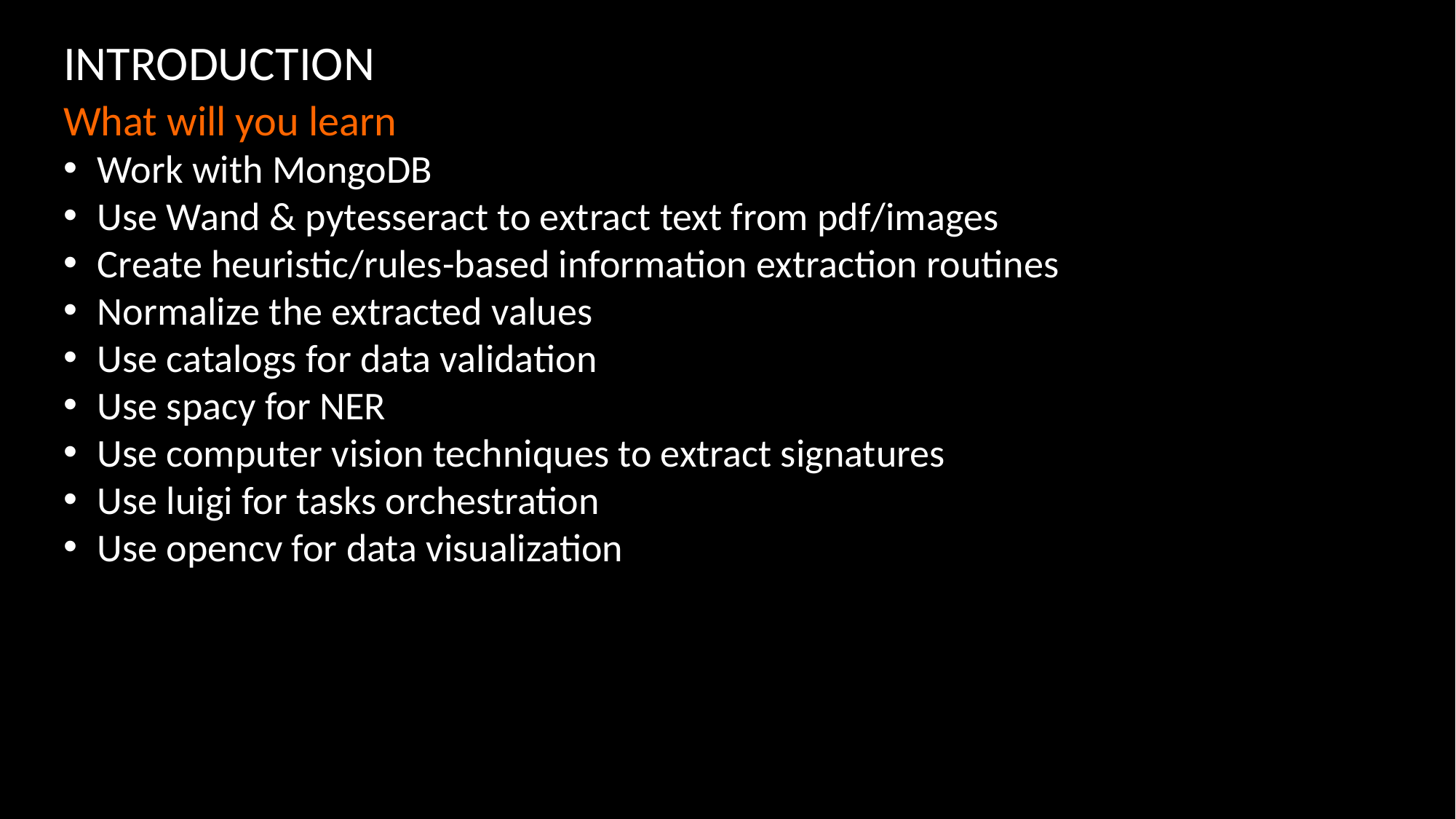

INTRODUCTION
What will you learn
Work with MongoDB
Use Wand & pytesseract to extract text from pdf/images
Create heuristic/rules-based information extraction routines
Normalize the extracted values
Use catalogs for data validation
Use spacy for NER
Use computer vision techniques to extract signatures
Use luigi for tasks orchestration
Use opencv for data visualization